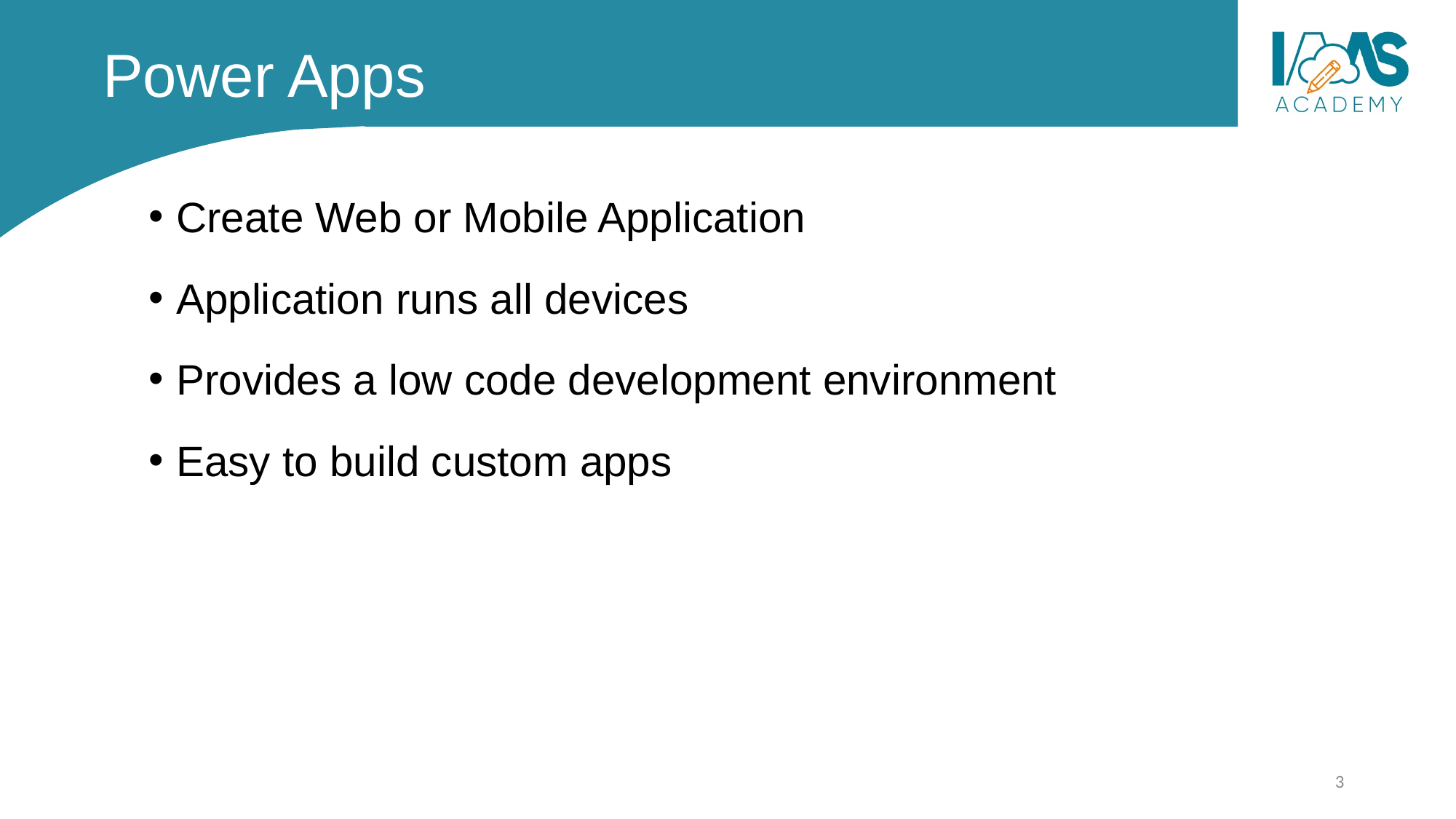

# Power Apps
Create Web or Mobile Application
Application runs all devices
Provides a low code development environment
Easy to build custom apps
3